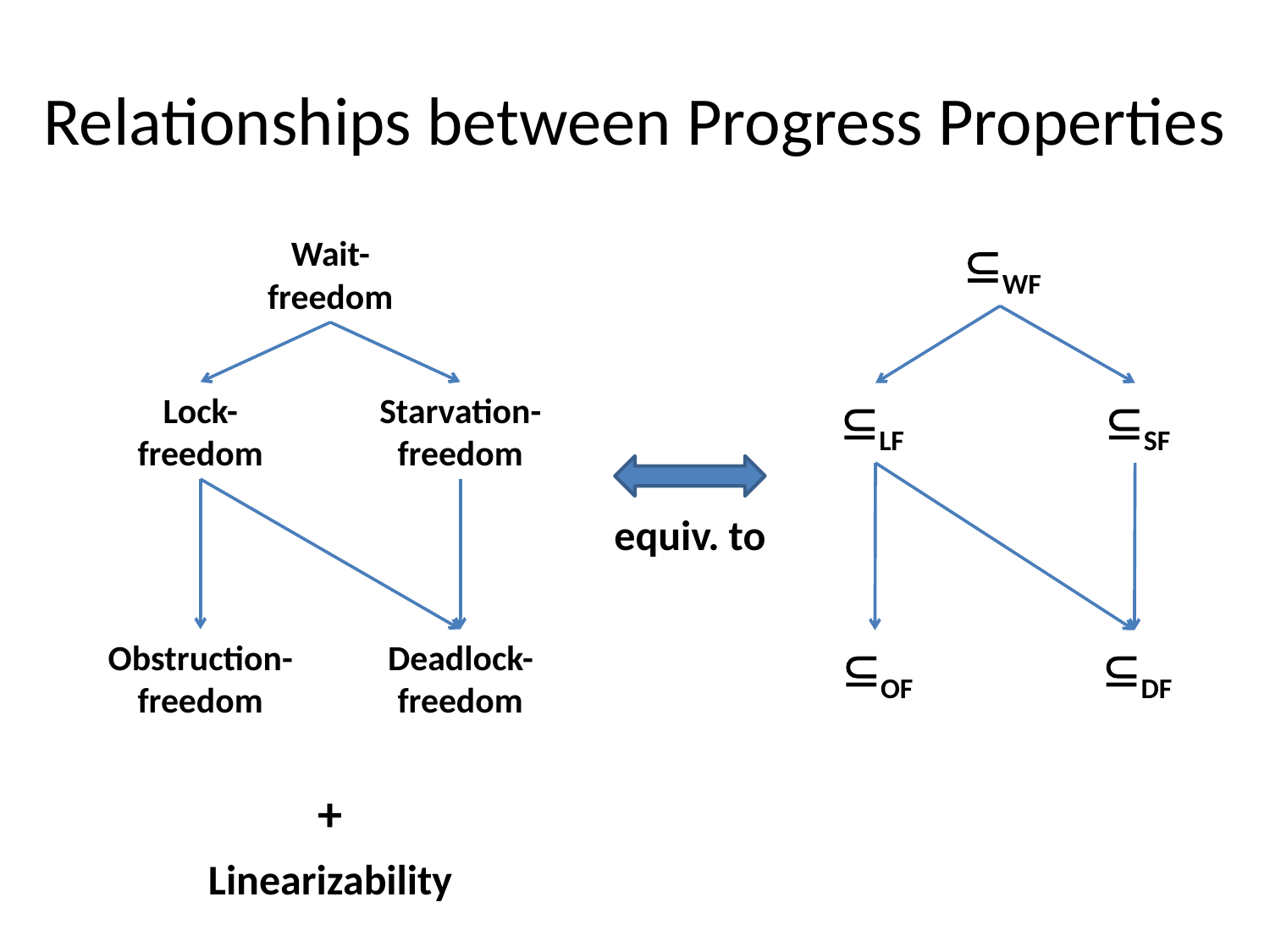

# Relationships between Progress Properties
Wait-freedom
Lock-freedom
Starvation-freedom
Obstruction-freedom
Deadlock-freedom
 ⊆WF
⊆LF
 ⊆SF
 ⊆OF
 ⊆DF

equiv. to
+
Linearizability